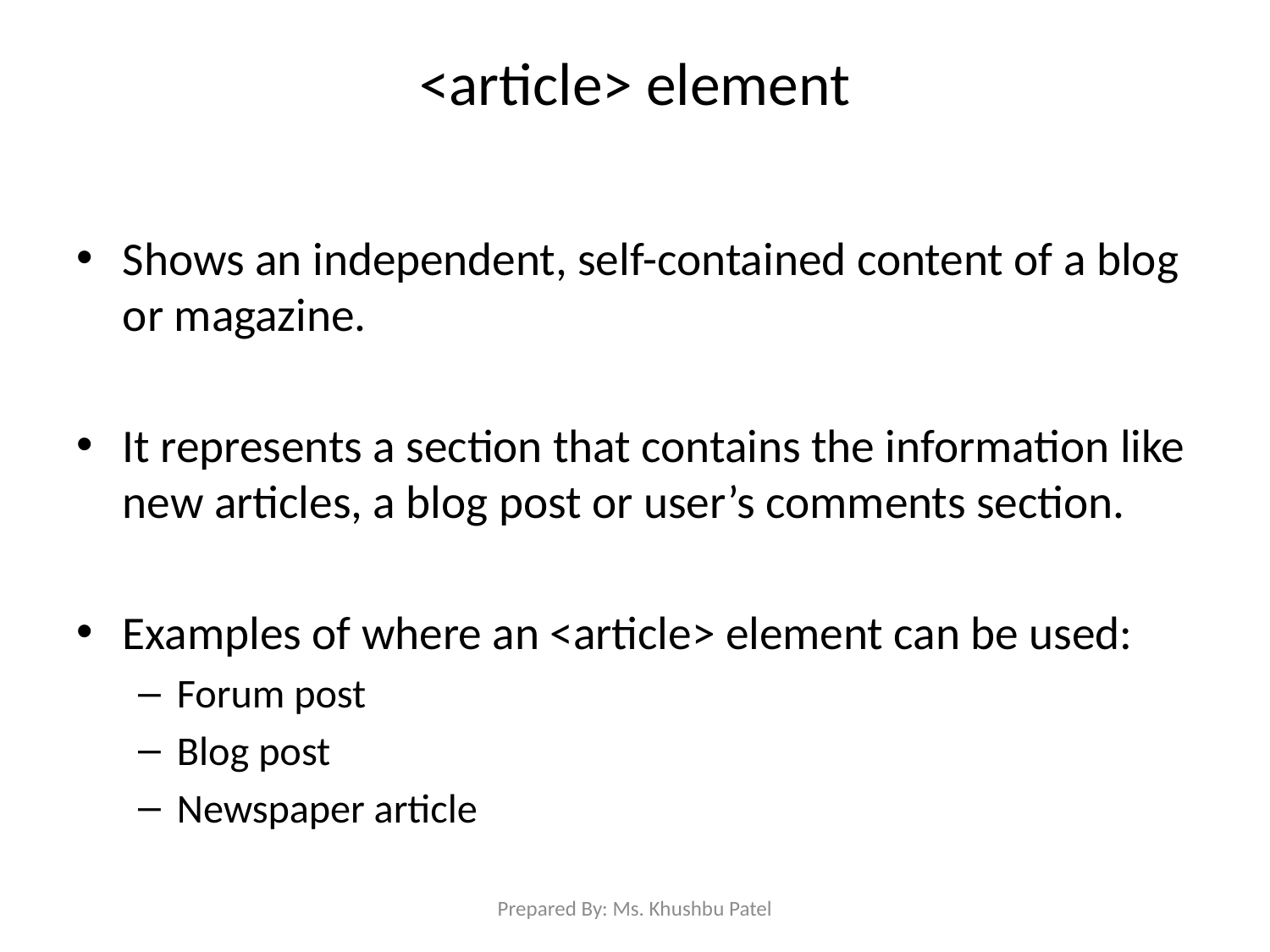

# <article> element
Shows an independent, self-contained content of a blog or magazine.

It represents a section that contains the information like new articles, a blog post or user’s comments section.

Examples of where an <article> element can be used:
Forum post
Blog post
Newspaper article

Prepared By: Ms. Khushbu Patel